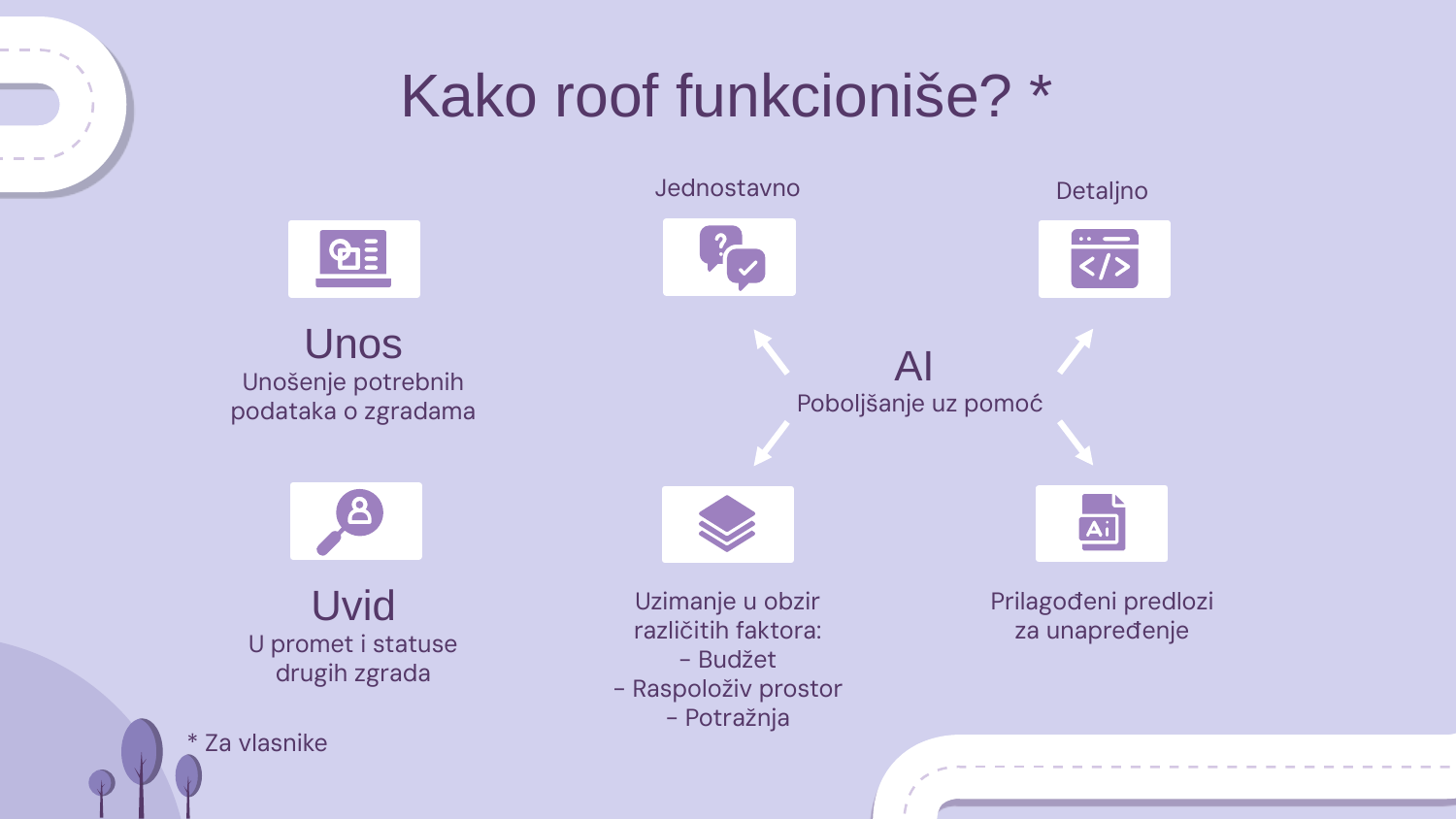

# Kako roof funkcioniše? *
Jednostavno
Detaljno

Unos
AI
Unošenje potrebnih podataka o zgradama
Poboljšanje uz pomoć

Prilagođeni predlozi za unapređenje
Uzimanje u obzir različitih faktora:
- Budžet
- Raspoloživ prostor
- Potražnja
Uvid
U promet i statuse drugih zgrada
* Za vlasnike